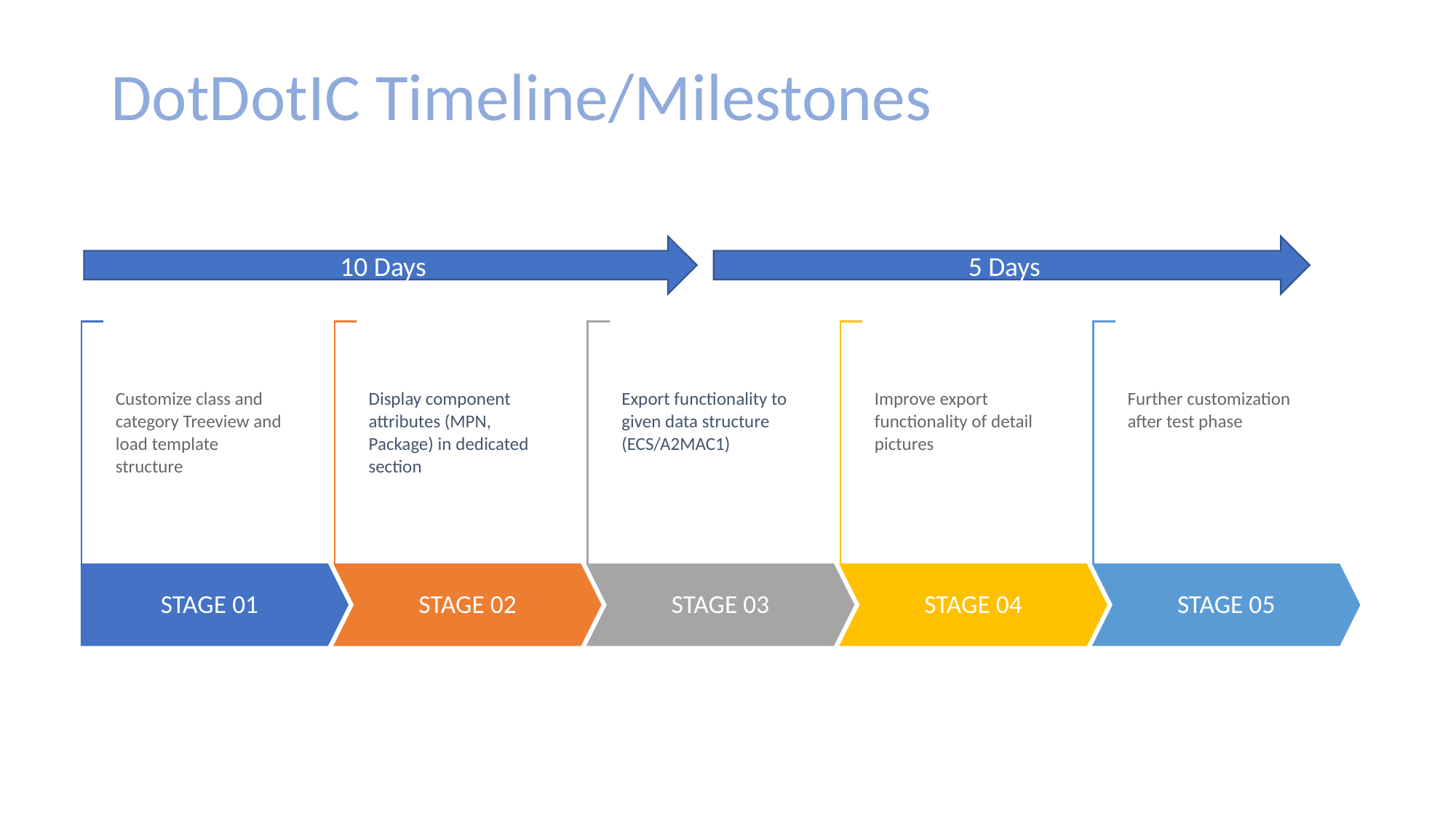

# DotDotIC Timeline/Milestones
STAGE 01
Customize class and category Treeview and load template structure
STAGE 02
Display component attributes (MPN, Package) in dedicated section
STAGE 03
Export functionality to given data structure (ECS/A2MAC1)
STAGE 04
Improve export functionality of detail pictures
STAGE 05
Further customization after test phase
5 Days
10 Days